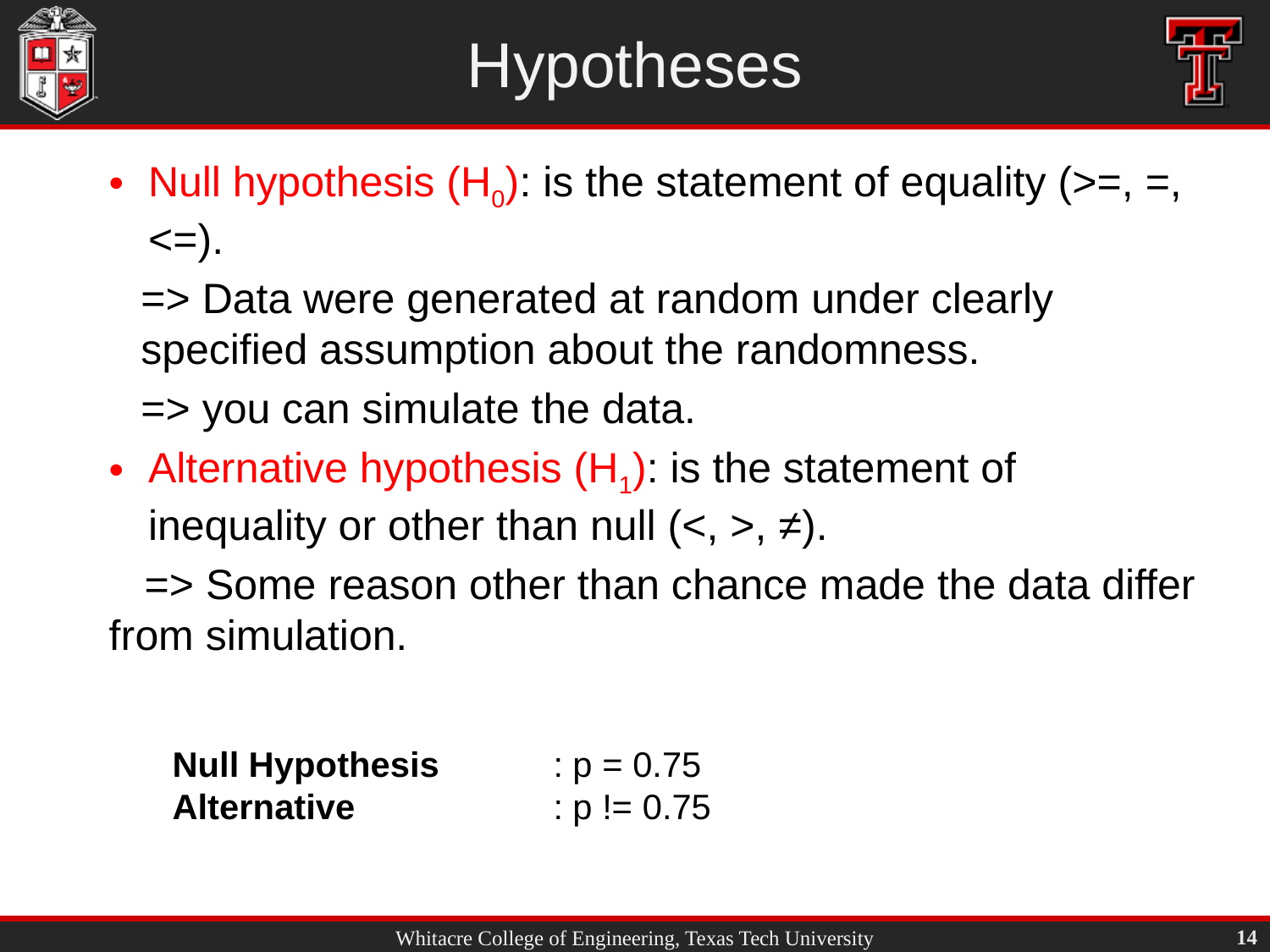

# Hypotheses
Null hypothesis (H0): is the statement of equality (>=, =, <=).
=> Data were generated at random under clearly specified assumption about the randomness.
=> you can simulate the data.
Alternative hypothesis (H1): is the statement of inequality or other than null (<, >, ≠).
   => Some reason other than chance made the data differ from simulation.

Null Hypothesis	: p = 0.75
Alternative		: p != 0.75
14